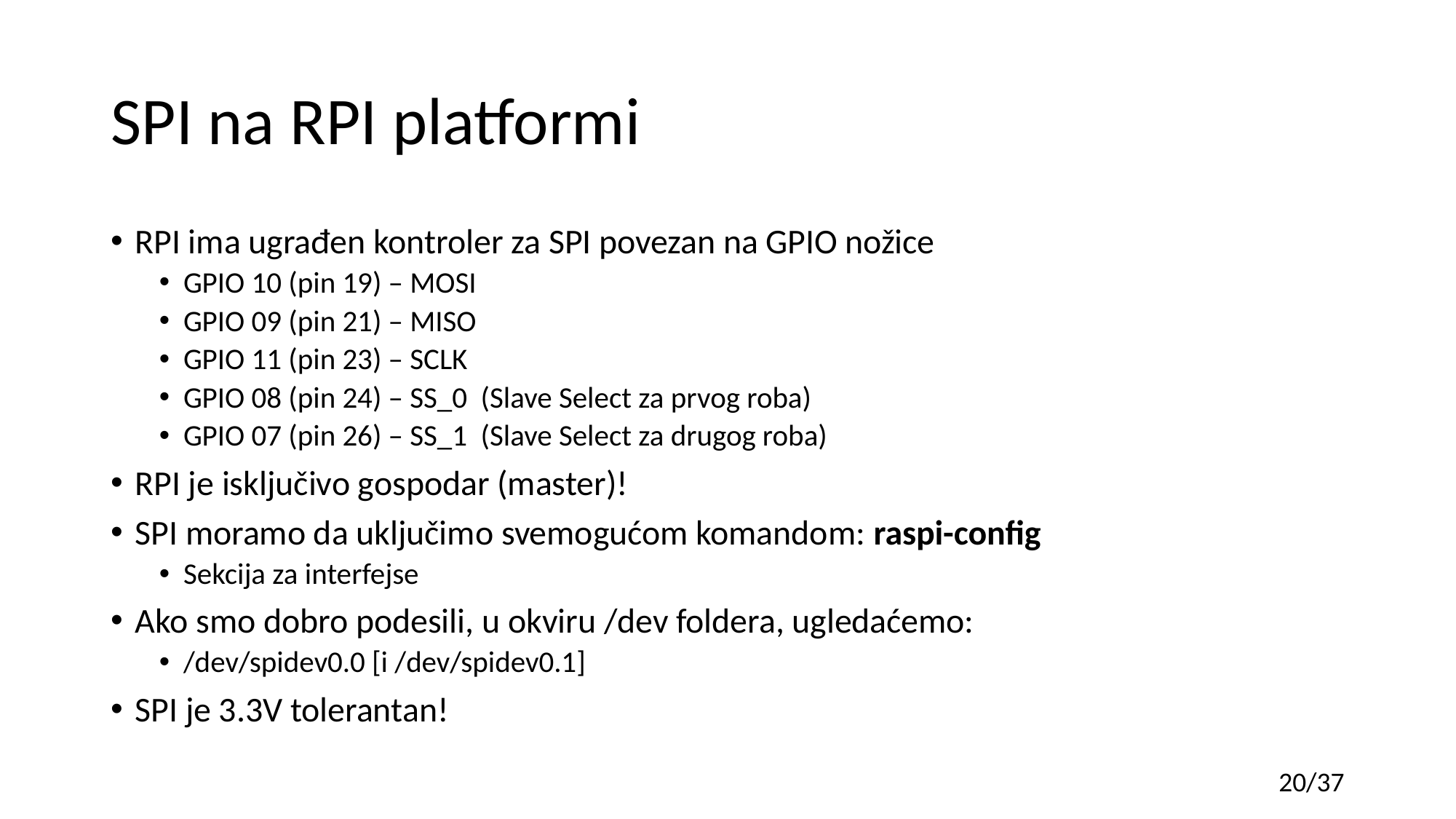

# SPI na RPI platformi
RPI ima ugrađen kontroler za SPI povezan na GPIO nožice
GPIO 10 (pin 19) – MOSI
GPIO 09 (pin 21) – MISO
GPIO 11 (pin 23) – SCLK
GPIO 08 (pin 24) – SS_0  (Slave Select za prvog roba)
GPIO 07 (pin 26) – SS_1  (Slave Select za drugog roba)
RPI je isključivo gospodar (master)!
SPI moramo da uključimo svemogućom komandom: raspi-config
Sekcija za interfejse
Ako smo dobro podesili, u okviru /dev foldera, ugledaćemo:
/dev/spidev0.0 [i /dev/spidev0.1]
SPI je 3.3V tolerantan!